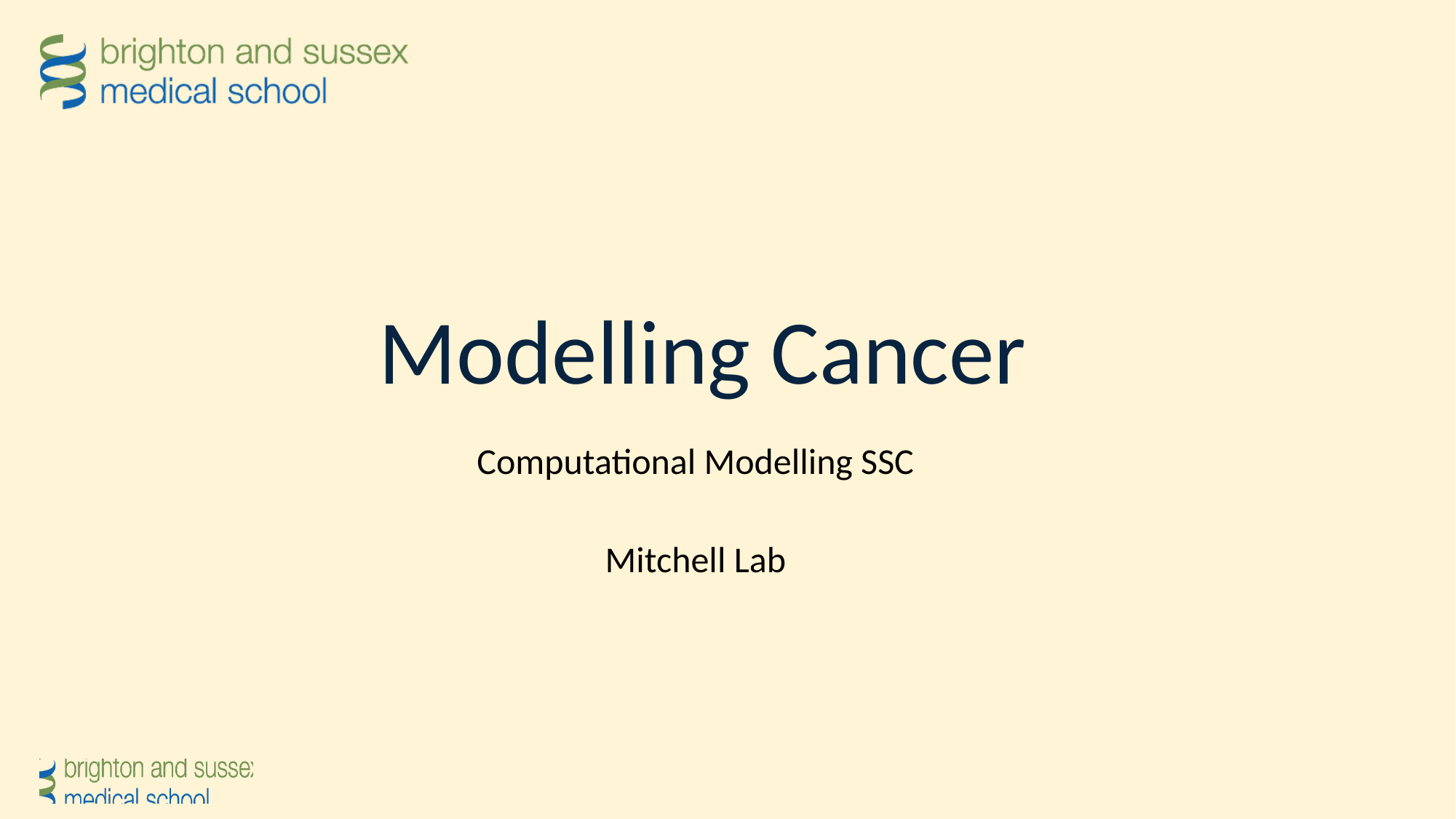

# Modelling Cancer
Computational Modelling SSC
Mitchell Lab